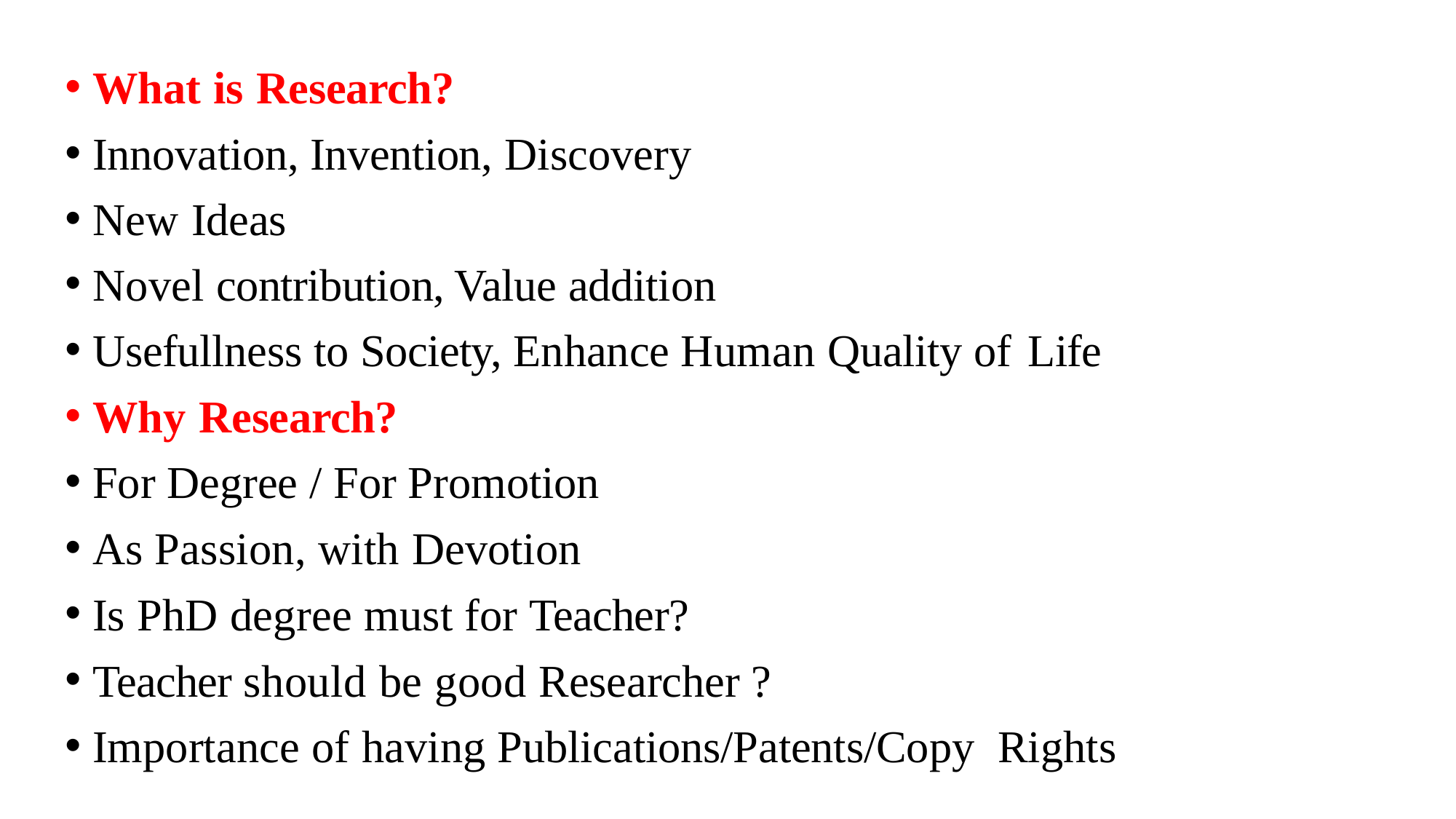

What is Research?
Innovation, Invention, Discovery
New Ideas
Novel contribution, Value addition
Usefullness to Society, Enhance Human Quality of Life
Why Research?
For Degree / For Promotion
As Passion, with Devotion
Is PhD degree must for Teacher?
Teacher should be good Researcher ?
Importance of having Publications/Patents/Copy  Rights
.